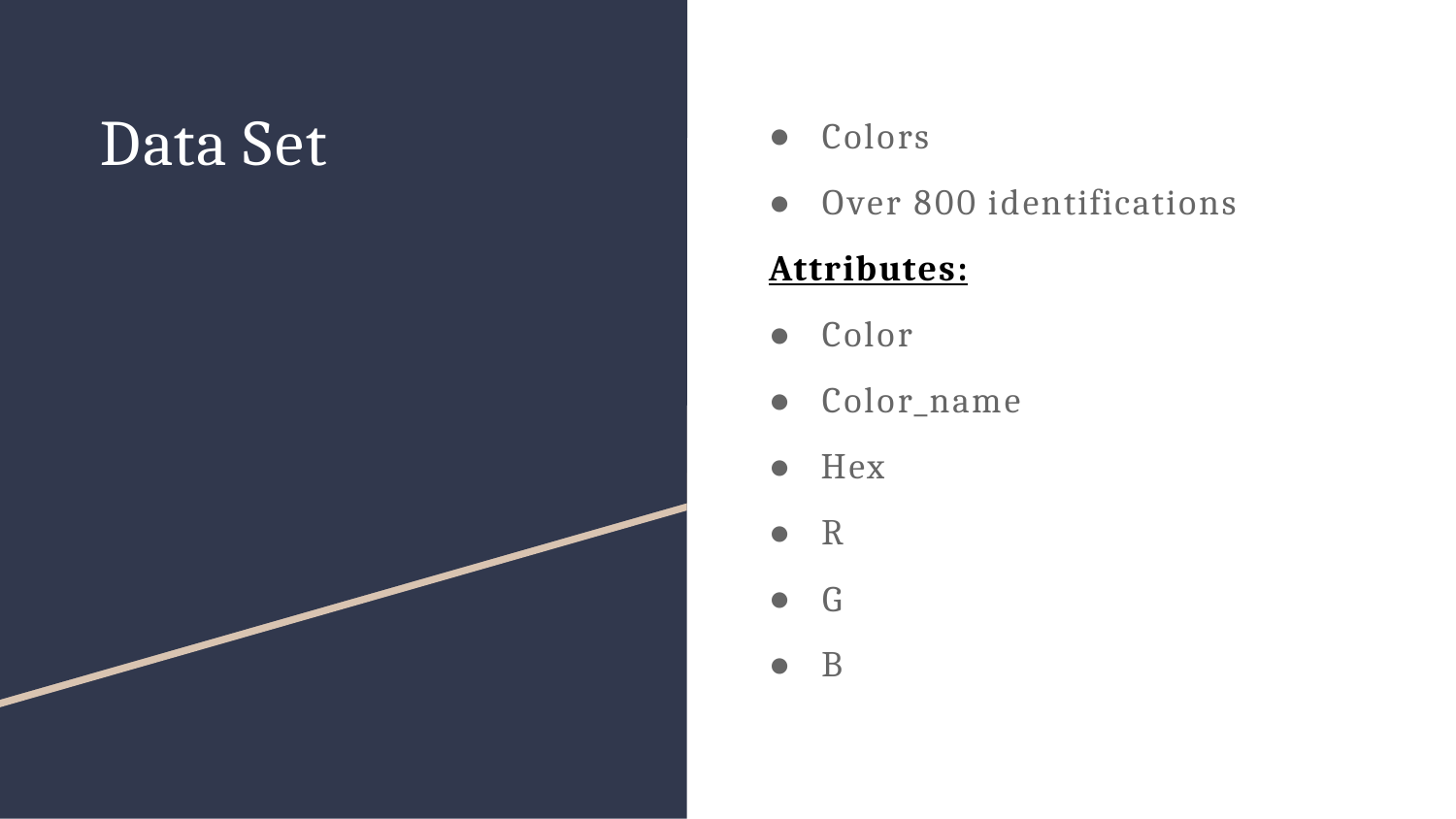

| Colors Over 800 identifications Attributes: Color Color\_name Hex R G B |
| --- |
Data Set